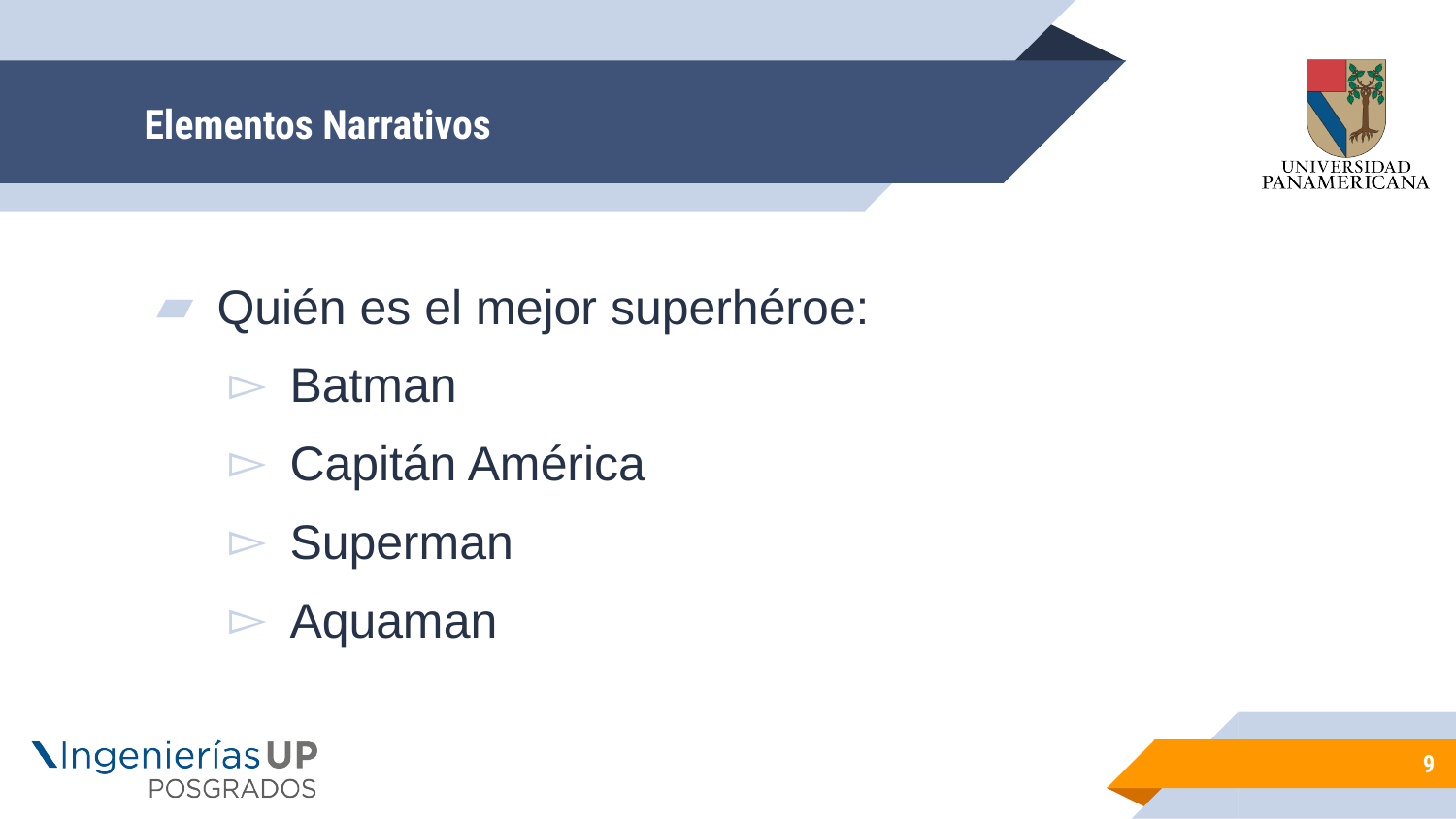

# Elementos Narrativos
Quién es el mejor superhéroe:
Batman
Capitán América
Superman
Aquaman
9